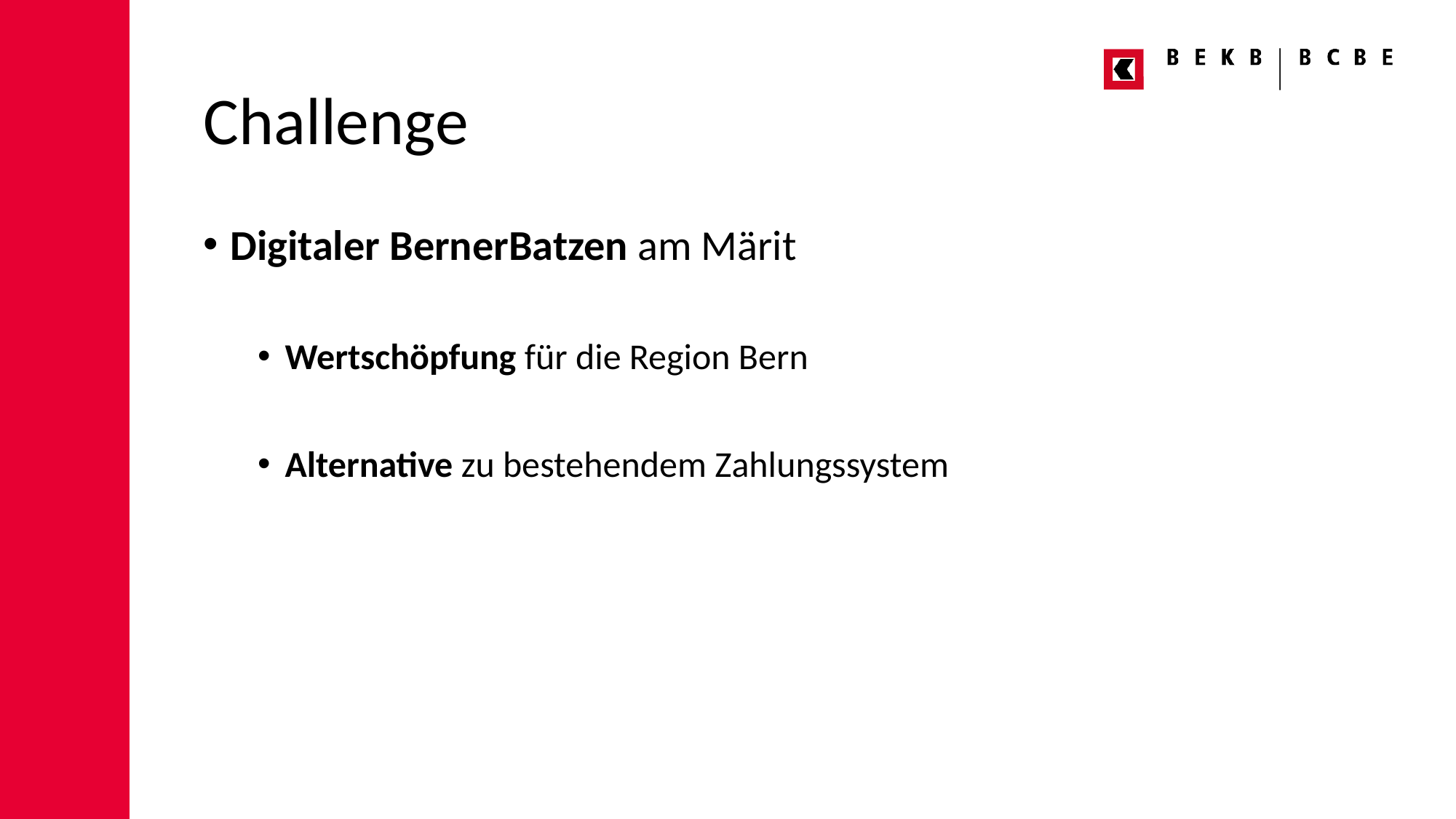

# Challenge
Digitaler BernerBatzen am Märit

Wertschöpfung für die Region Bern

Alternative zu bestehendem Zahlungssystem